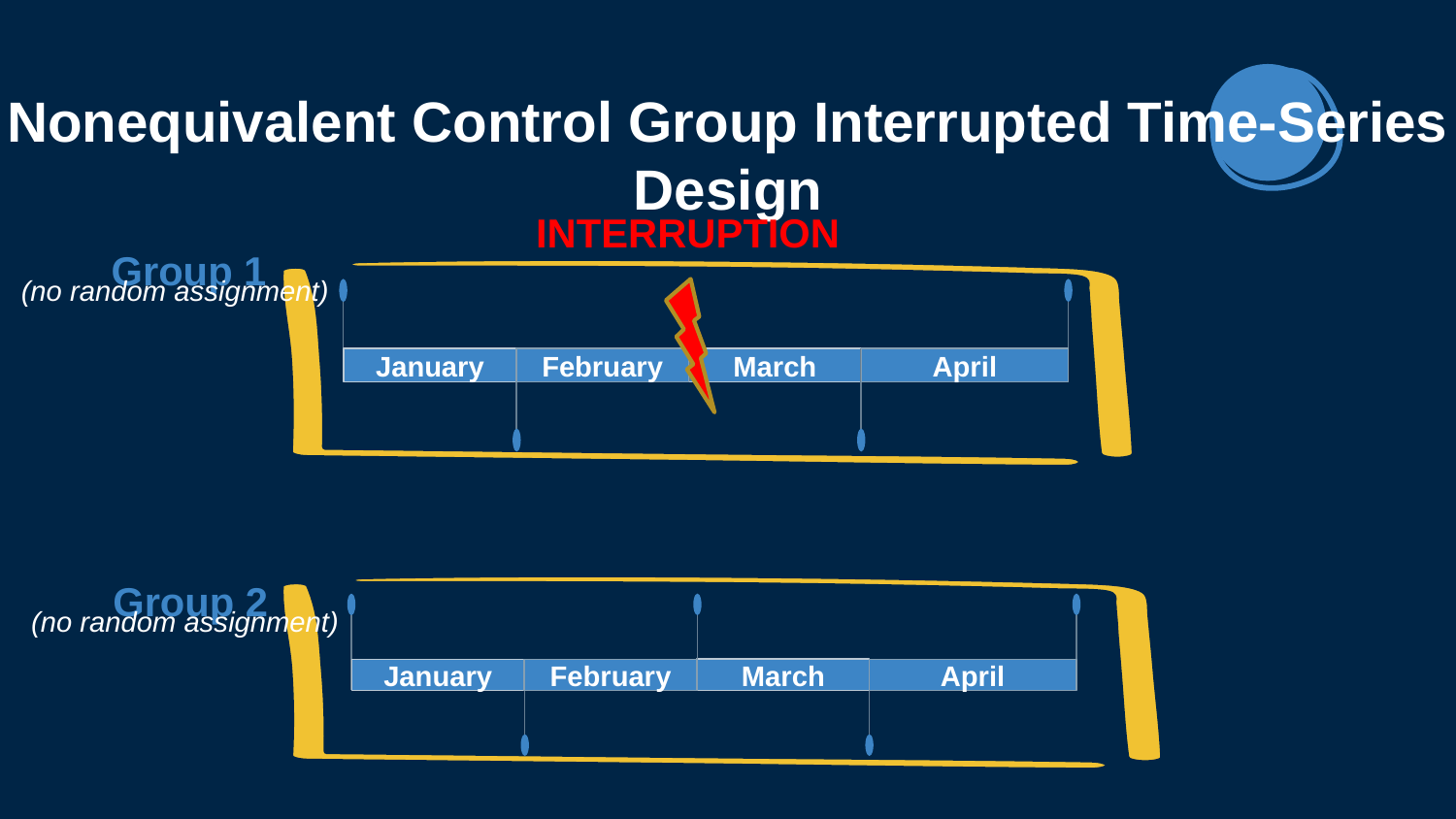

# Nonequivalent Control Group Interrupted Time-Series Design
INTERRUPTION
Group 1

(no random assignment)

March

January

February

April

Group 2

(no random assignment)

March

January

February

April